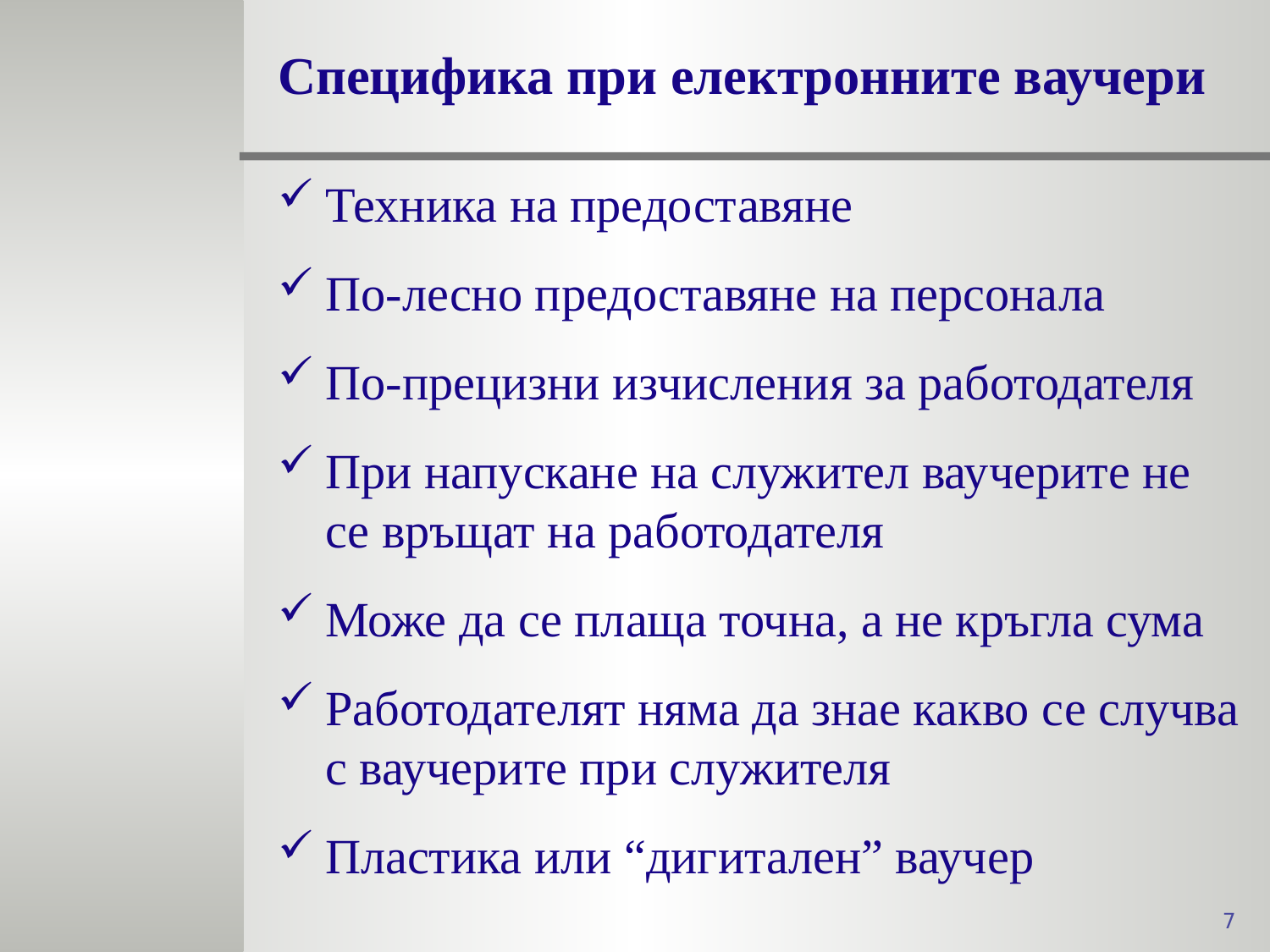

# Специфика при електронните ваучери
Техника на предоставяне
По-лесно предоставяне на персонала
По-прецизни изчисления за работодателя
При напускане на служител ваучерите не се връщат на работодателя
Може да се плаща точна, а не кръгла сума
Работодателят няма да знае какво се случва с ваучерите при служителя
Пластика или “дигитален” ваучер
7